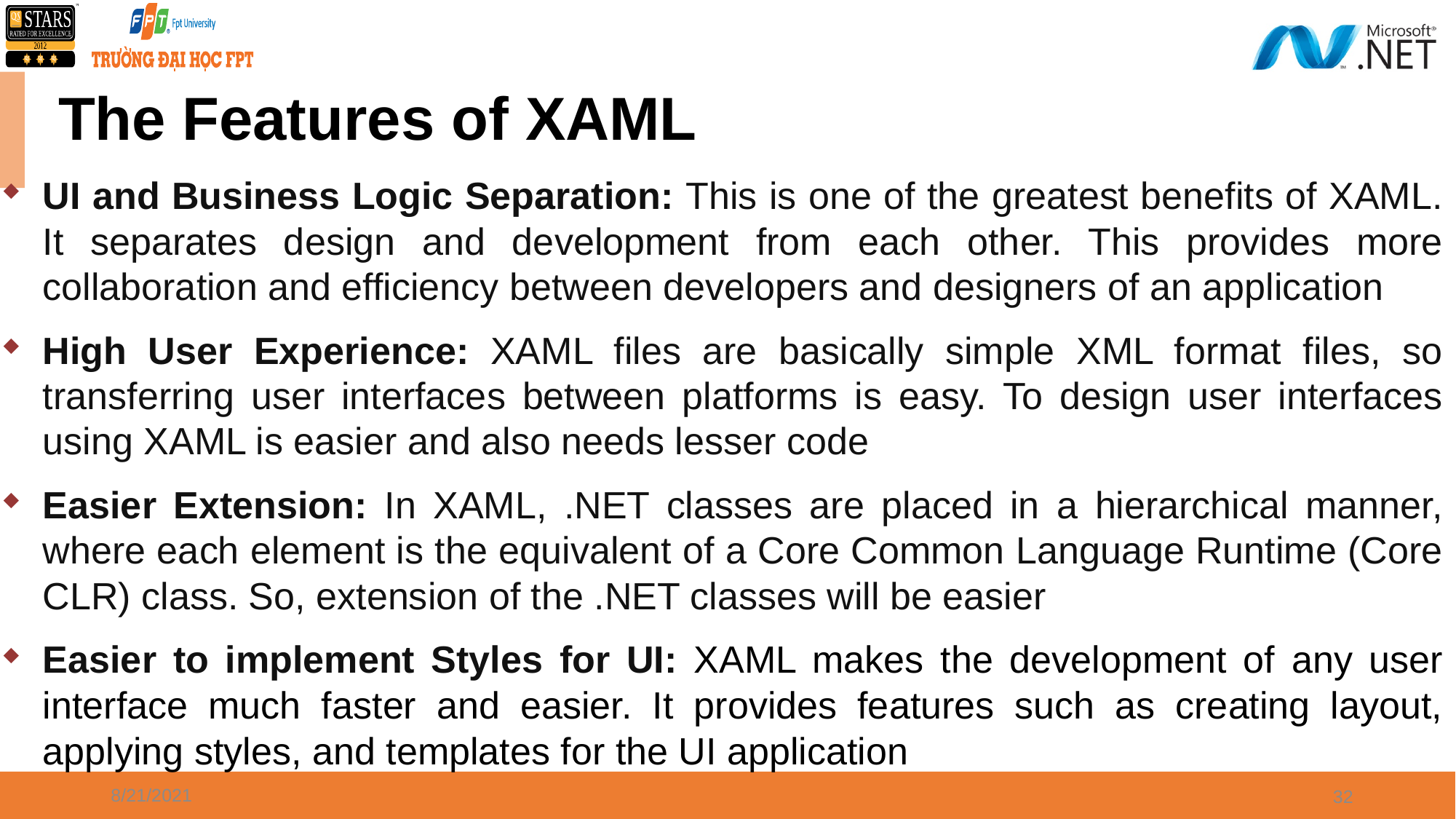

# The Features of XAML
UI and Business Logic Separation: This is one of the greatest benefits of XAML. It separates design and development from each other. This provides more collaboration and efficiency between developers and designers of an application
High User Experience: XAML files are basically simple XML format files, so transferring user interfaces between platforms is easy. To design user interfaces using XAML is easier and also needs lesser code
Easier Extension: In XAML, .NET classes are placed in a hierarchical manner, where each element is the equivalent of a Core Common Language Runtime (Core CLR) class. So, extension of the .NET classes will be easier
Easier to implement Styles for UI: XAML makes the development of any user interface much faster and easier. It provides features such as creating layout, applying styles, and templates for the UI application
8/21/2021
32